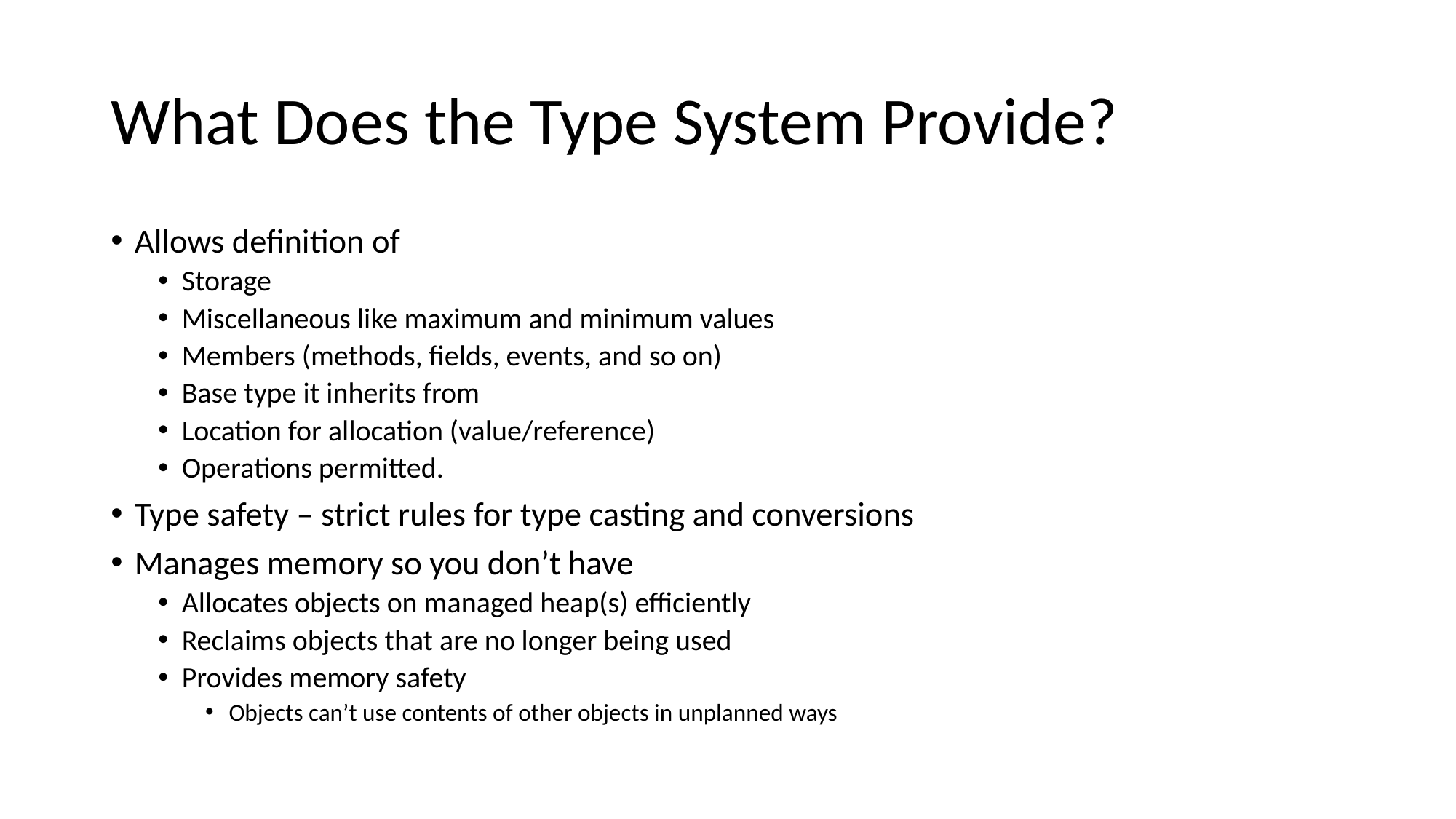

# What Does the Type System Provide?
Allows definition of
Storage
Miscellaneous like maximum and minimum values
Members (methods, fields, events, and so on)
Base type it inherits from
Location for allocation (value/reference)
Operations permitted.
Type safety – strict rules for type casting and conversions
Manages memory so you don’t have
Allocates objects on managed heap(s) efficiently
Reclaims objects that are no longer being used
Provides memory safety
Objects can’t use contents of other objects in unplanned ways